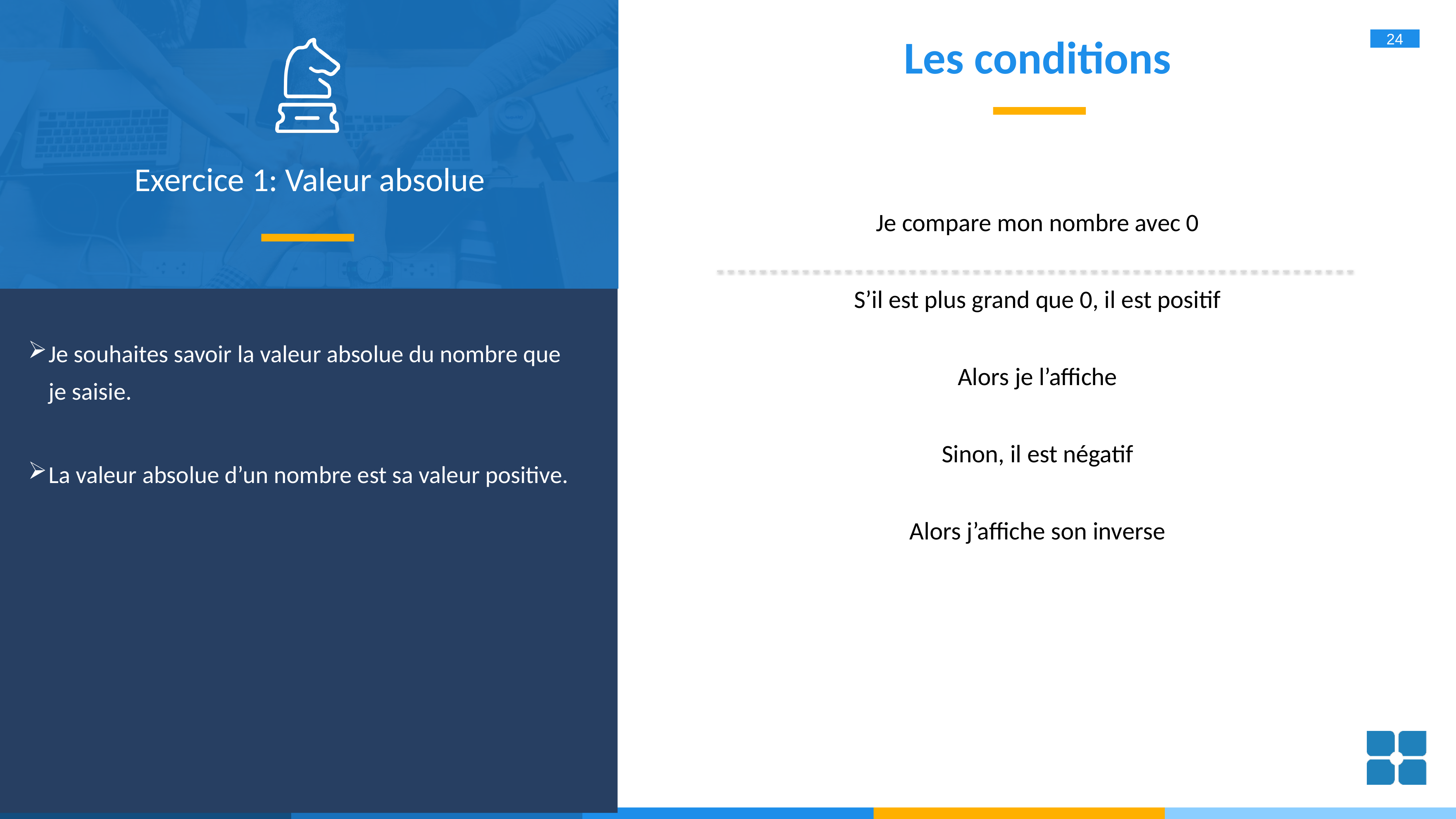

# Les conditions
Exercice 1: Valeur absolue
Je compare mon nombre avec 0
S’il est plus grand que 0, il est positif
Je souhaites savoir la valeur absolue du nombre que je saisie.

La valeur absolue d’un nombre est sa valeur positive.
Alors je l’affiche
Sinon, il est négatif
Alors j’affiche son inverse